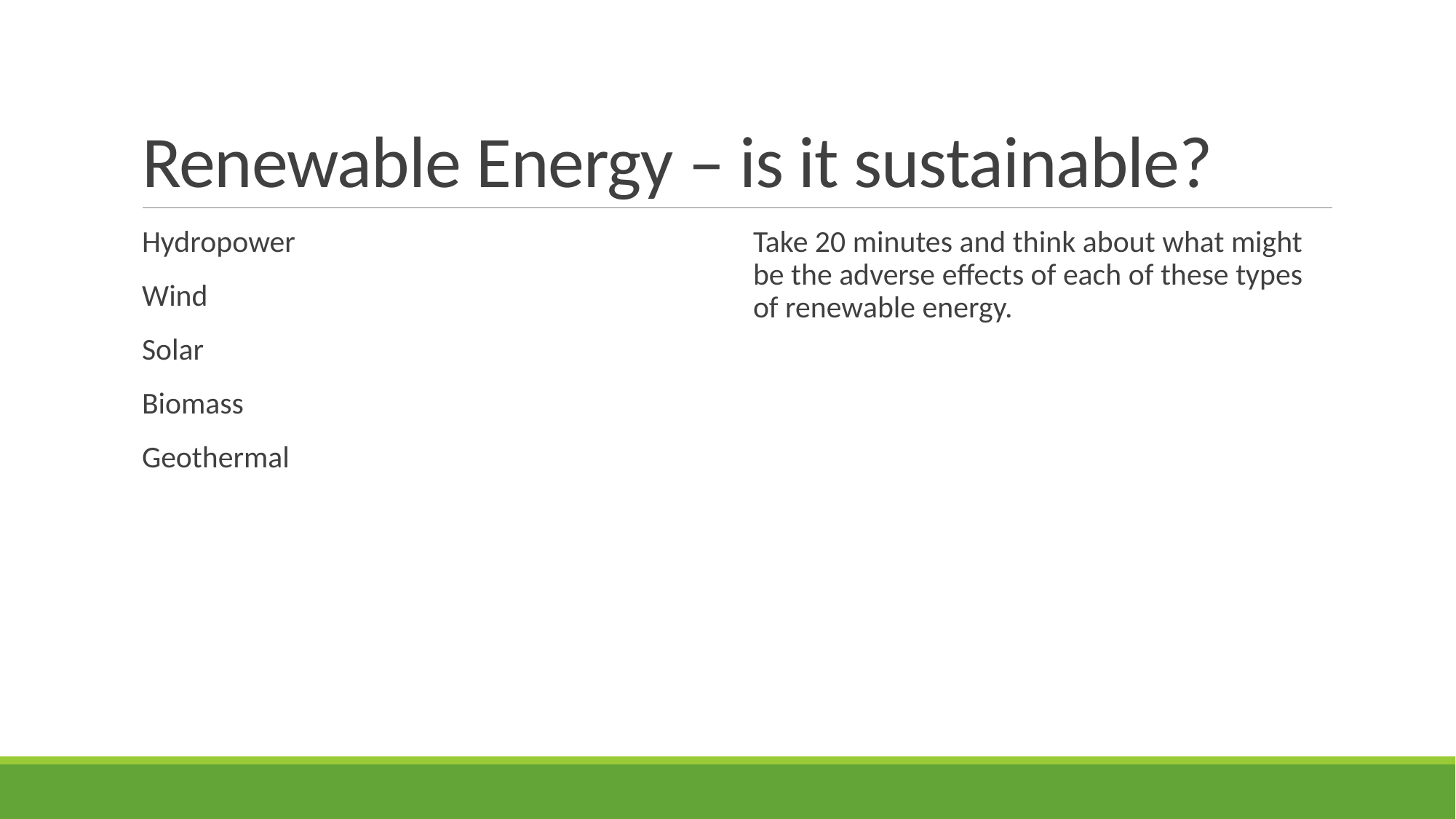

# Renewable Energy – is it sustainable?
Hydropower
Wind
Solar
Biomass
Geothermal

Take 20 minutes and think about what might be the adverse effects of each of these types of renewable energy.